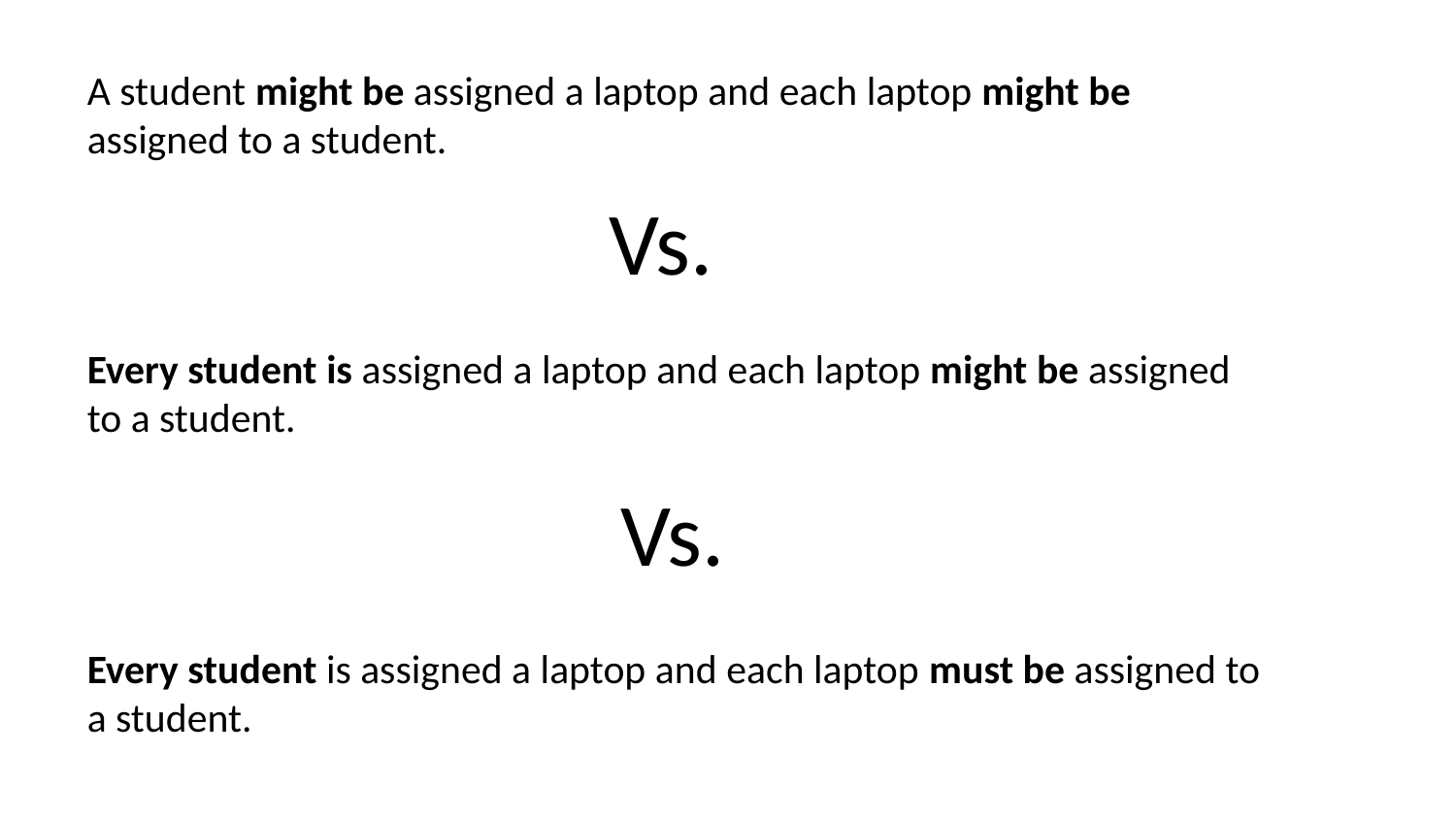

A student might be assigned a laptop and each laptop might be assigned to a student.
Vs.
Every student is assigned a laptop and each laptop might be assigned to a student.
Vs.
Every student is assigned a laptop and each laptop must be assigned to a student.